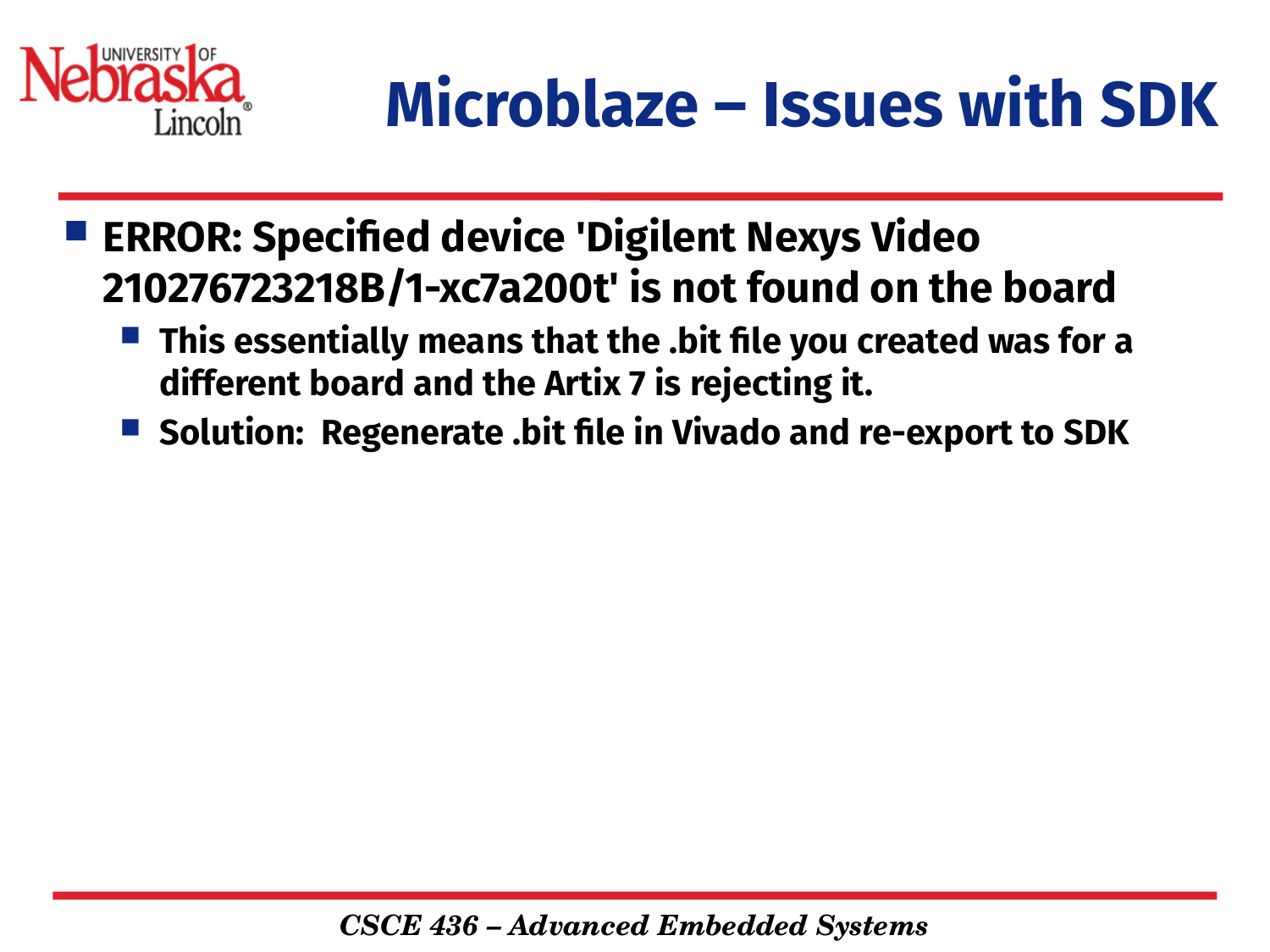

# Microblaze – Issues with SDK
ERROR: Specified device 'Digilent Nexys Video 210276723218B/1-xc7a200t' is not found on the board
This essentially means that the .bit file you created was for a different board and the Artix 7 is rejecting it.
Solution:  Regenerate .bit file in Vivado and re-export to SDK